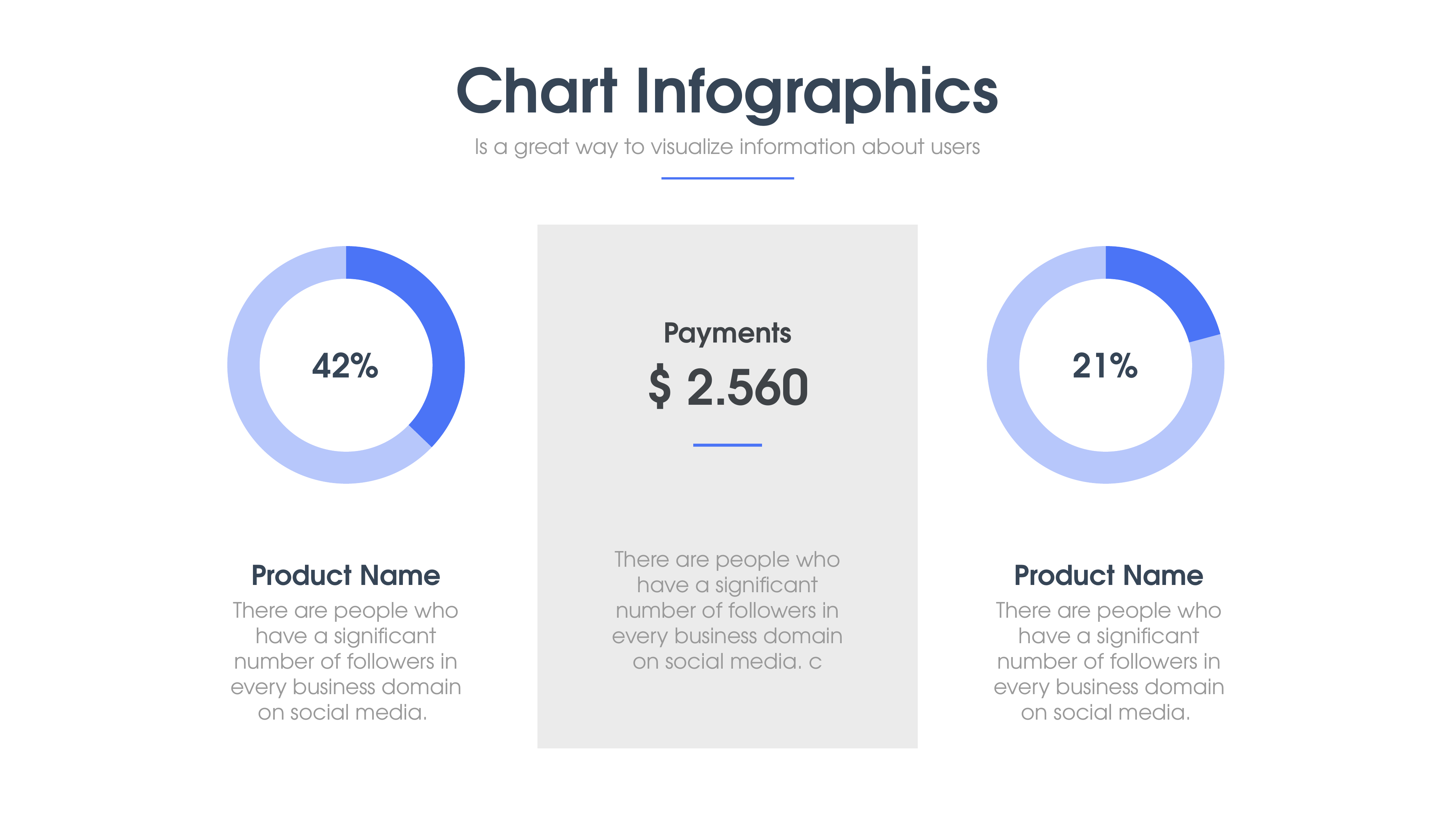

Chart Infographics
Is a great way to visualize information about users

### Chart

| Category | Region 1 |
|---|---|
| April | 45.0 |
| May | 76.0 |
42%

### Chart

| Category | Region 1 |
|---|---|
| April | 20.0 |
| May | 76.0 |
21%
Payments
$ 2.560

There are people who have a significant number of followers in every business domain on social media. c
Product Name
There are people who have a significant number of followers in every business domain on social media.
Product Name
There are people who have a significant number of followers in every business domain on social media.